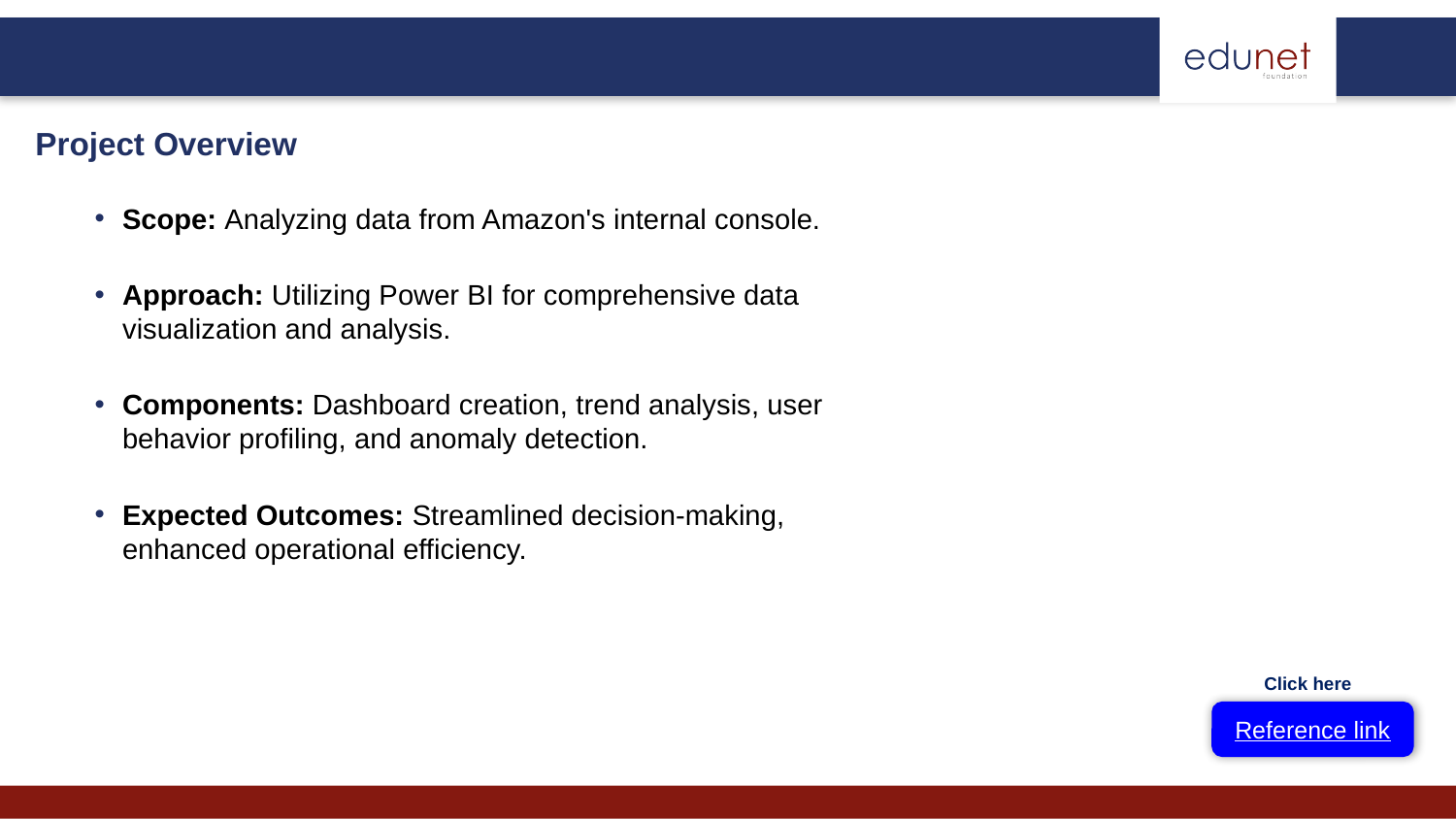

Project Overview
Scope: Analyzing data from Amazon's internal console.

Approach: Utilizing Power BI for comprehensive data visualization and analysis.

Components: Dashboard creation, trend analysis, user behavior profiling, and anomaly detection.

Expected Outcomes: Streamlined decision-making, enhanced operational efficiency.
Click here
Reference link